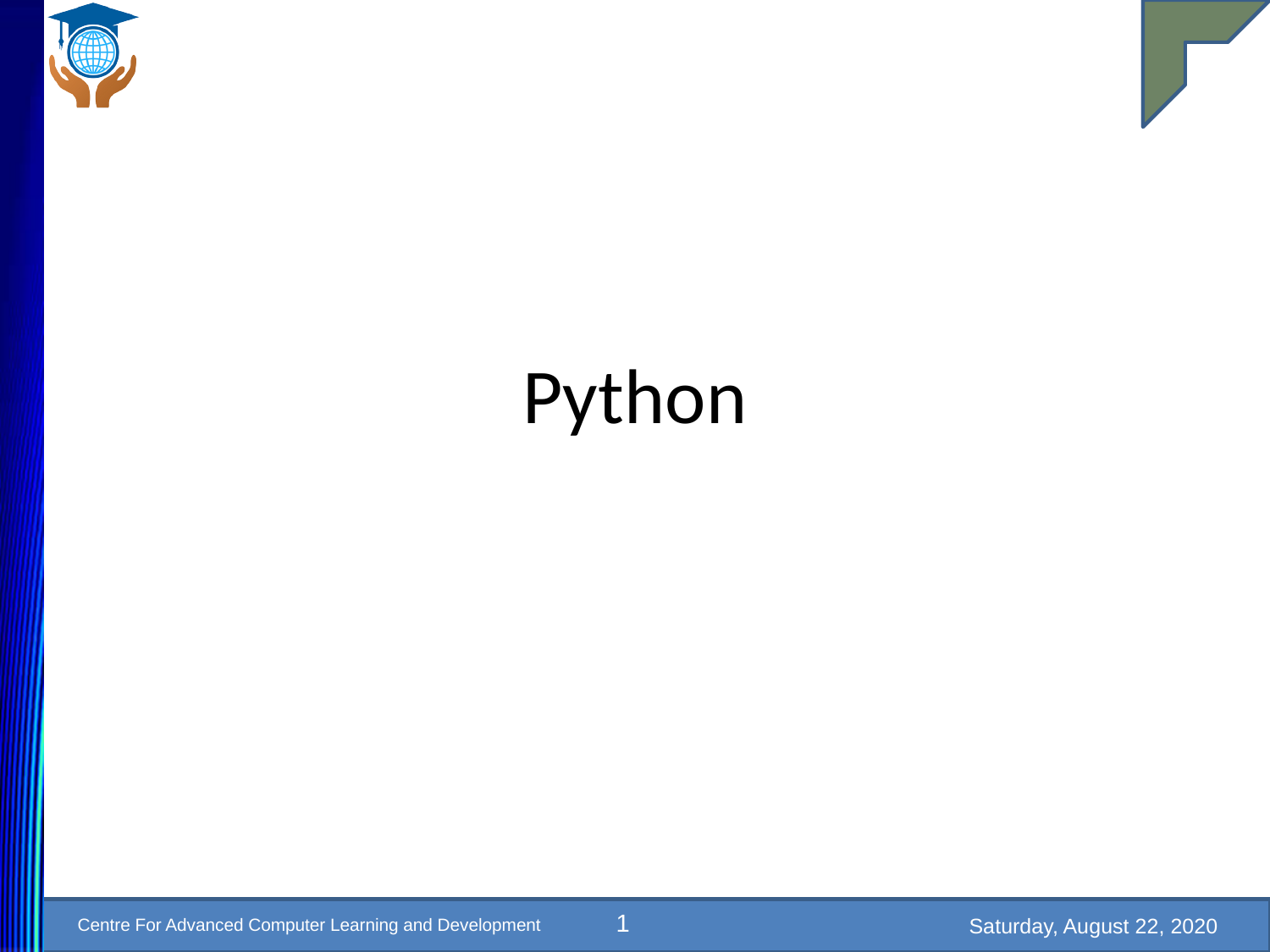

# Python

1
Saturday, August 22, 2020